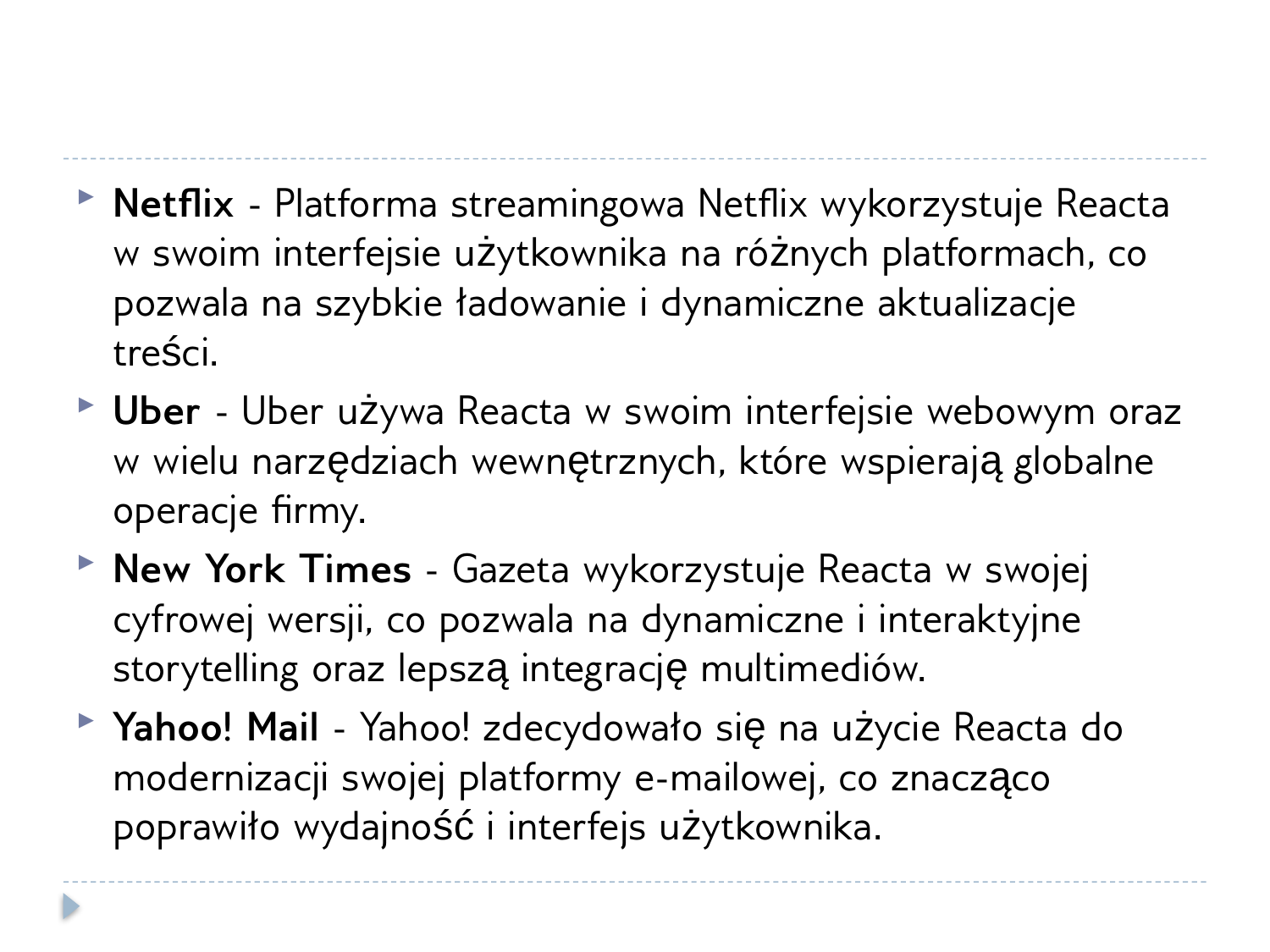

#
Netflix - Platforma streamingowa Netflix wykorzystuje Reacta w swoim interfejsie użytkownika na różnych platformach, co pozwala na szybkie ładowanie i dynamiczne aktualizacje treści.
Uber - Uber używa Reacta w swoim interfejsie webowym oraz w wielu narzędziach wewnętrznych, które wspierają globalne operacje firmy.
New York Times - Gazeta wykorzystuje Reacta w swojej cyfrowej wersji, co pozwala na dynamiczne i interaktyjne storytelling oraz lepszą integrację multimediów.
Yahoo! Mail - Yahoo! zdecydowało się na użycie Reacta do modernizacji swojej platformy e-mailowej, co znacząco poprawiło wydajność i interfejs użytkownika.